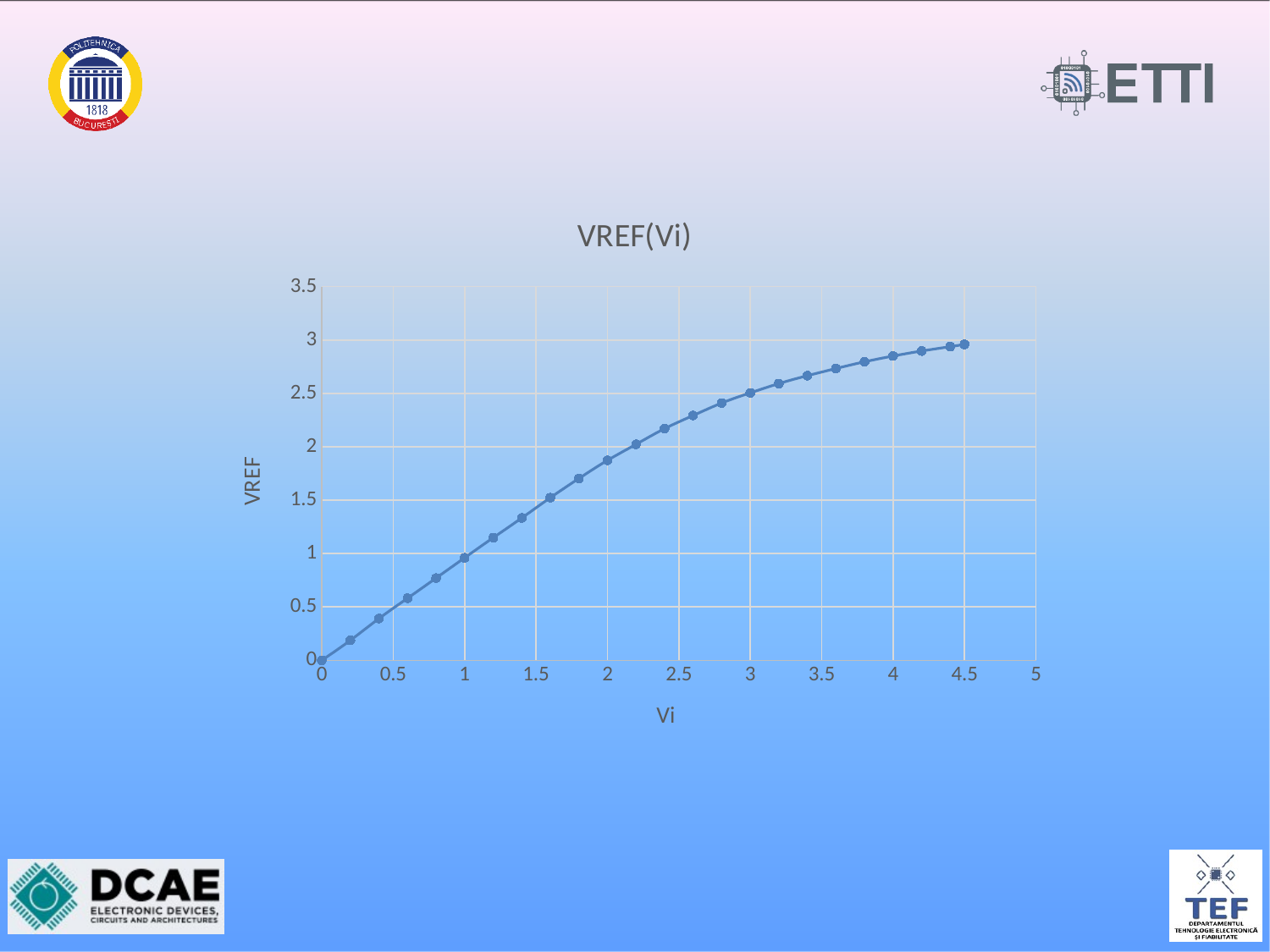

### Chart: VREF(Vi)

| Category | Y-Values |
|---|---|